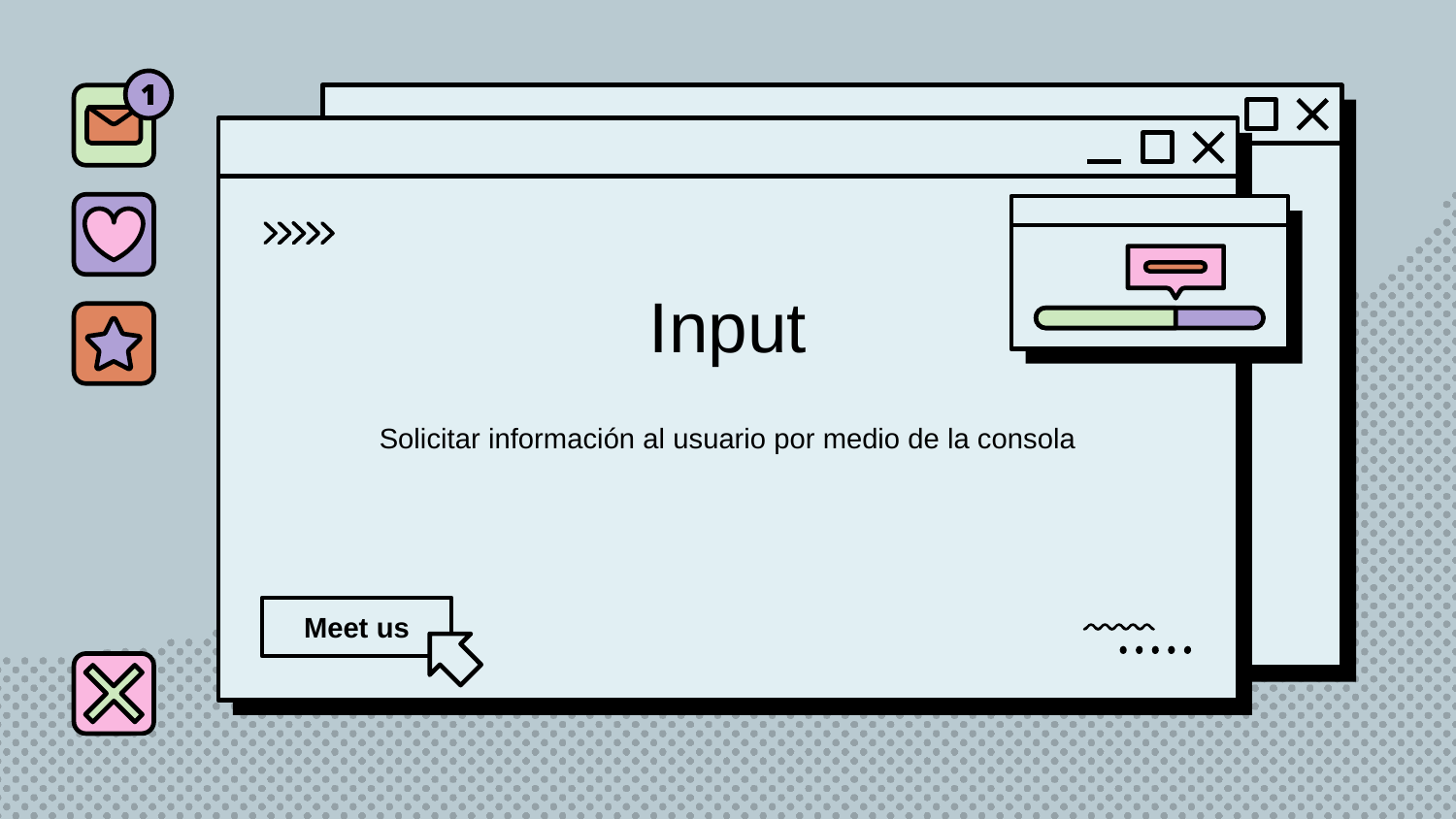

# Input

Solicitar información al usuario por medio de la consola
Meet us